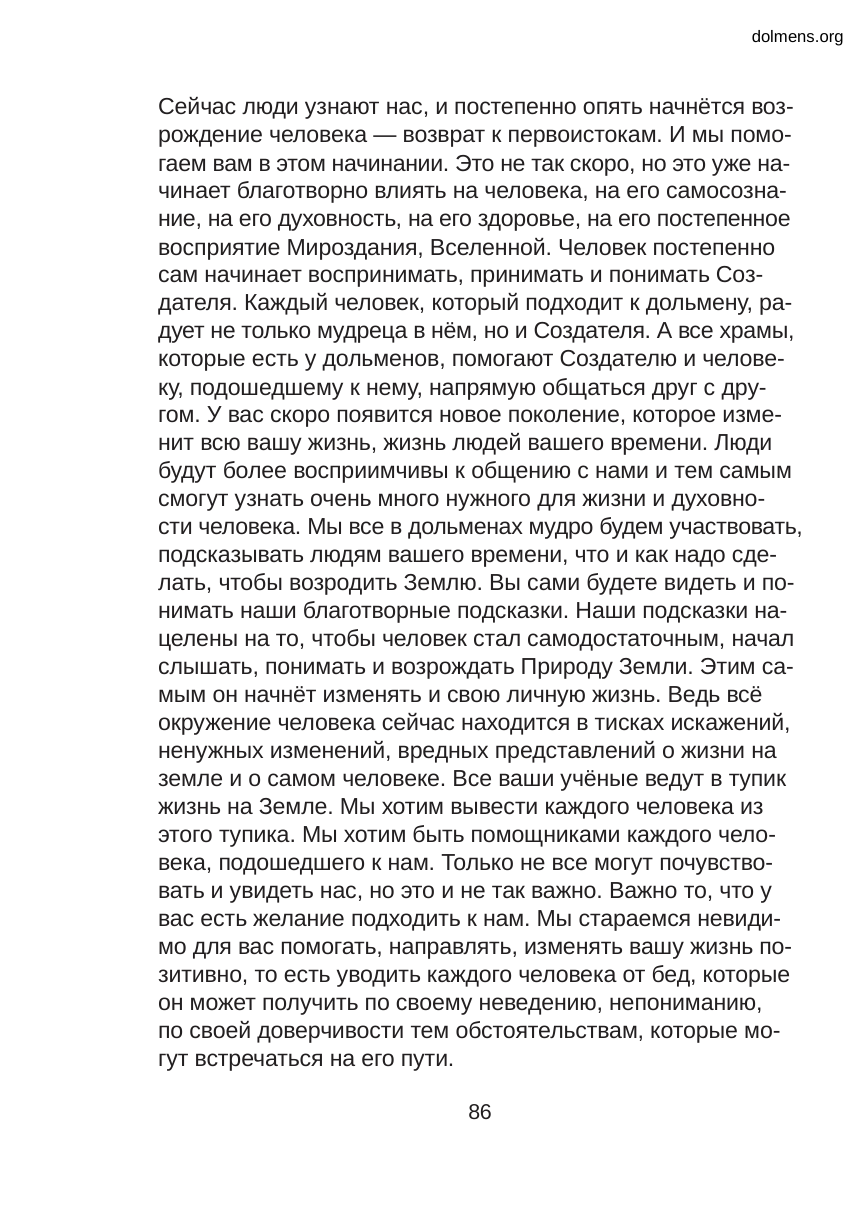

dolmens.org

Сейчас люди узнают нас, и постепенно опять начнётся воз-
рождение человека — возврат к первоистокам. И мы помо-
гаем вам в этом начинании. Это не так скоро, но это уже на-
чинает благотворно влиять на человека, на его самосозна-
ние, на его духовность, на его здоровье, на его постепенное
восприятие Мироздания, Вселенной. Человек постепенно
сам начинает воспринимать, принимать и понимать Соз-
дателя. Каждый человек, который подходит к дольмену, ра-
дует не только мудреца в нём, но и Создателя. А все храмы,
которые есть у дольменов, помогают Создателю и челове-
ку, подошедшему к нему, напрямую общаться друг с дру-
гом. У вас скоро появится новое поколение, которое изме-
нит всю вашу жизнь, жизнь людей вашего времени. Люди
будут более восприимчивы к общению с нами и тем самым
смогут узнать очень много нужного для жизни и духовно-
сти человека. Мы все в дольменах мудро будем участвовать,
подсказывать людям вашего времени, что и как надо сде-
лать, чтобы возродить Землю. Вы сами будете видеть и по-
нимать наши благотворные подсказки. Наши подсказки на-
целены на то, чтобы человек стал самодостаточным, начал
слышать, понимать и возрождать Природу Земли. Этим са-
мым он начнёт изменять и свою личную жизнь. Ведь всё
окружение человека сейчас находится в тисках искажений,
ненужных изменений, вредных представлений о жизни на
земле и о самом человеке. Все ваши учёные ведут в тупик
жизнь на Земле. Мы хотим вывести каждого человека из
этого тупика. Мы хотим быть помощниками каждого чело-
века, подошедшего к нам. Только не все могут почувство-
вать и увидеть нас, но это и не так важно. Важно то, что у
вас есть желание подходить к нам. Мы стараемся невиди-
мо для вас помогать, направлять, изменять вашу жизнь по-
зитивно, то есть уводить каждого человека от бед, которые
он может получить по своему неведению, непониманию,
по своей доверчивости тем обстоятельствам, которые мо-
гут встречаться на его пути.

86